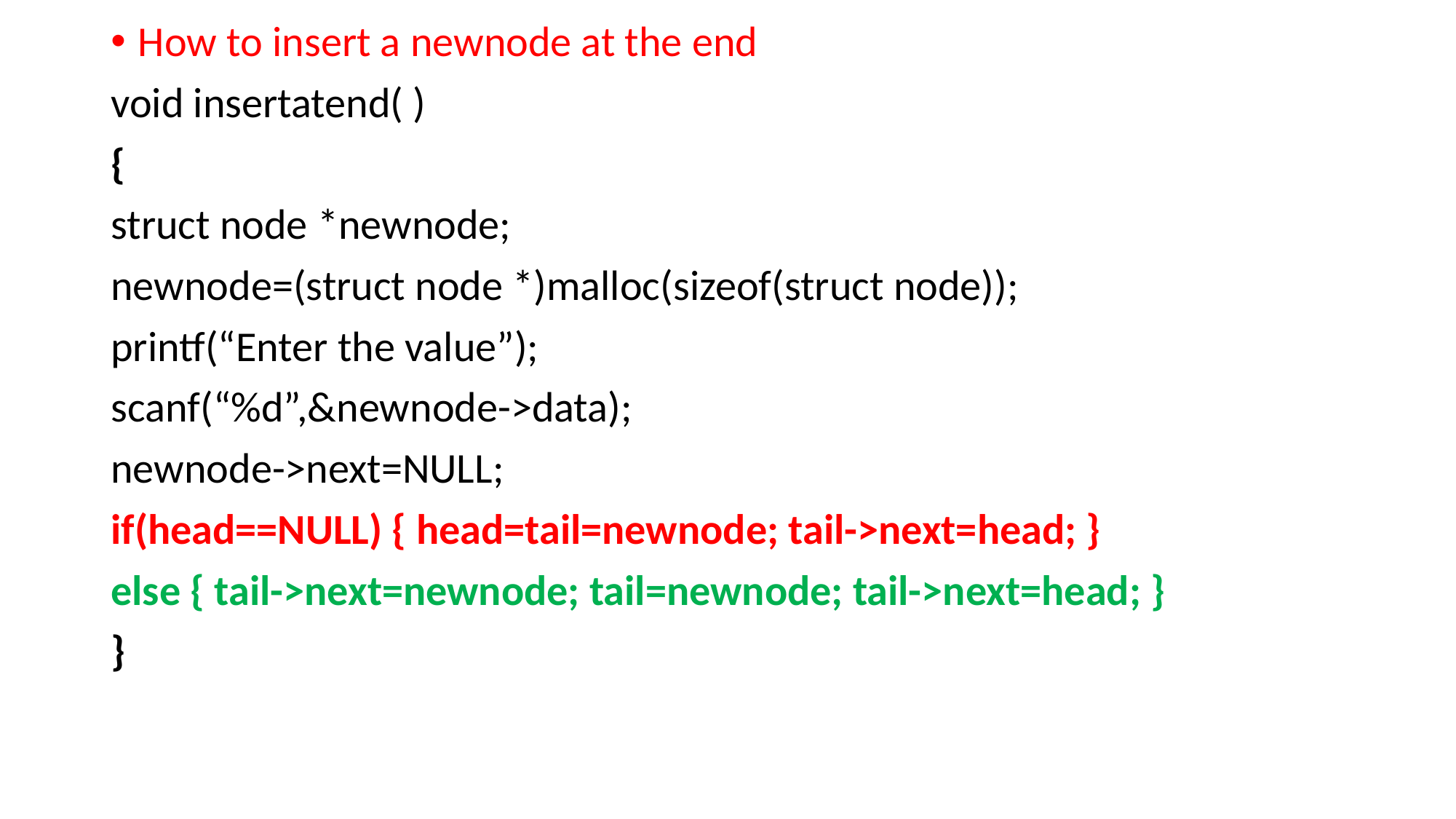

How to insert a newnode at the end
void insertatend( )
{
struct node *newnode;
newnode=(struct node *)malloc(sizeof(struct node));
printf(“Enter the value”);
scanf(“%d”,&newnode->data);
newnode->next=NULL;
if(head==NULL) { head=tail=newnode; tail->next=head; }
else { tail->next=newnode; tail=newnode; tail->next=head; }
}